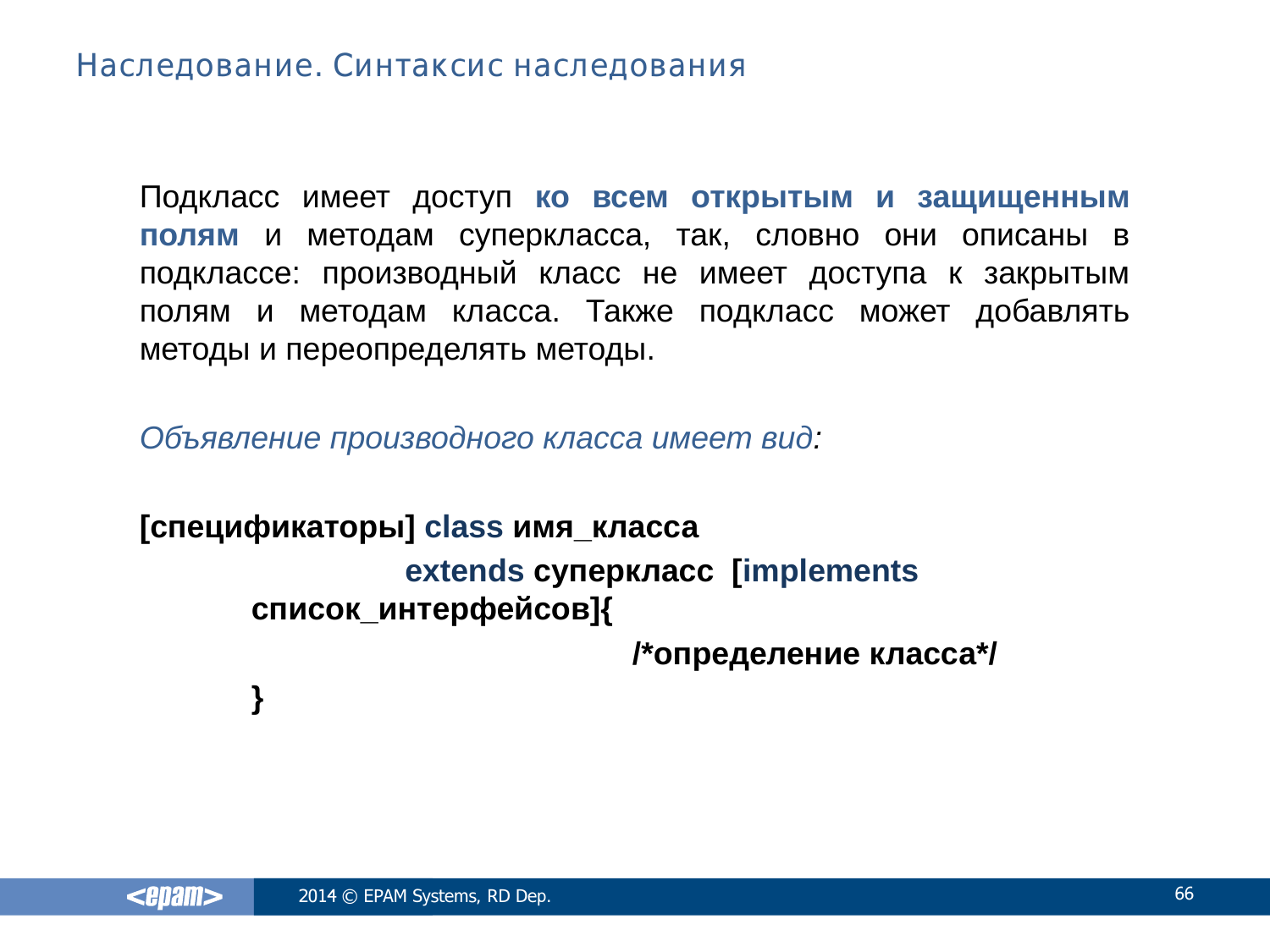

# Наследование. Синтаксис наследования
Подкласс имеет доступ ко всем открытым и защищенным полям и методам суперкласса, так, словно они описаны в подклассе: производный класс не имеет доступа к закрытым полям и методам класса. Также подкласс может добавлять методы и переопределять методы.

Объявление производного класса имеет вид:

[спецификаторы] class имя_класса
		   extends суперкласс  [implements список_интерфейсов]{
				/*определение класса*/
	}

66
2014 © EPAM Systems, RD Dep.